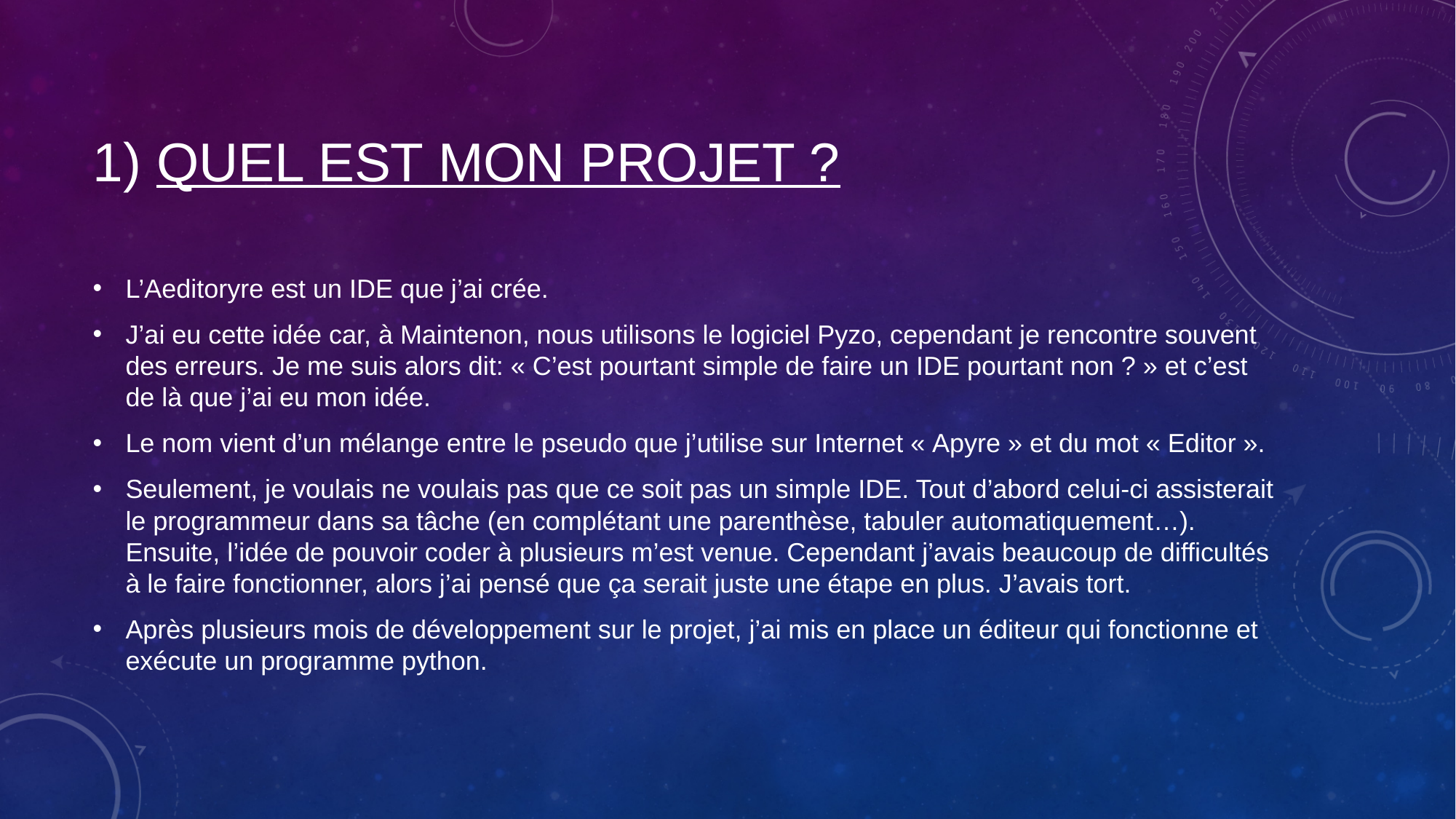

# 1) Quel est mon projet ?
L’Aeditoryre est un IDE que j’ai crée.
J’ai eu cette idée car, à Maintenon, nous utilisons le logiciel Pyzo, cependant je rencontre souvent des erreurs. Je me suis alors dit: « C’est pourtant simple de faire un IDE pourtant non ? » et c’est de là que j’ai eu mon idée.
Le nom vient d’un mélange entre le pseudo que j’utilise sur Internet « Apyre » et du mot « Editor ».
Seulement, je voulais ne voulais pas que ce soit pas un simple IDE. Tout d’abord celui-ci assisterait le programmeur dans sa tâche (en complétant une parenthèse, tabuler automatiquement…). Ensuite, l’idée de pouvoir coder à plusieurs m’est venue. Cependant j’avais beaucoup de difficultés à le faire fonctionner, alors j’ai pensé que ça serait juste une étape en plus. J’avais tort.
Après plusieurs mois de développement sur le projet, j’ai mis en place un éditeur qui fonctionne et exécute un programme python.